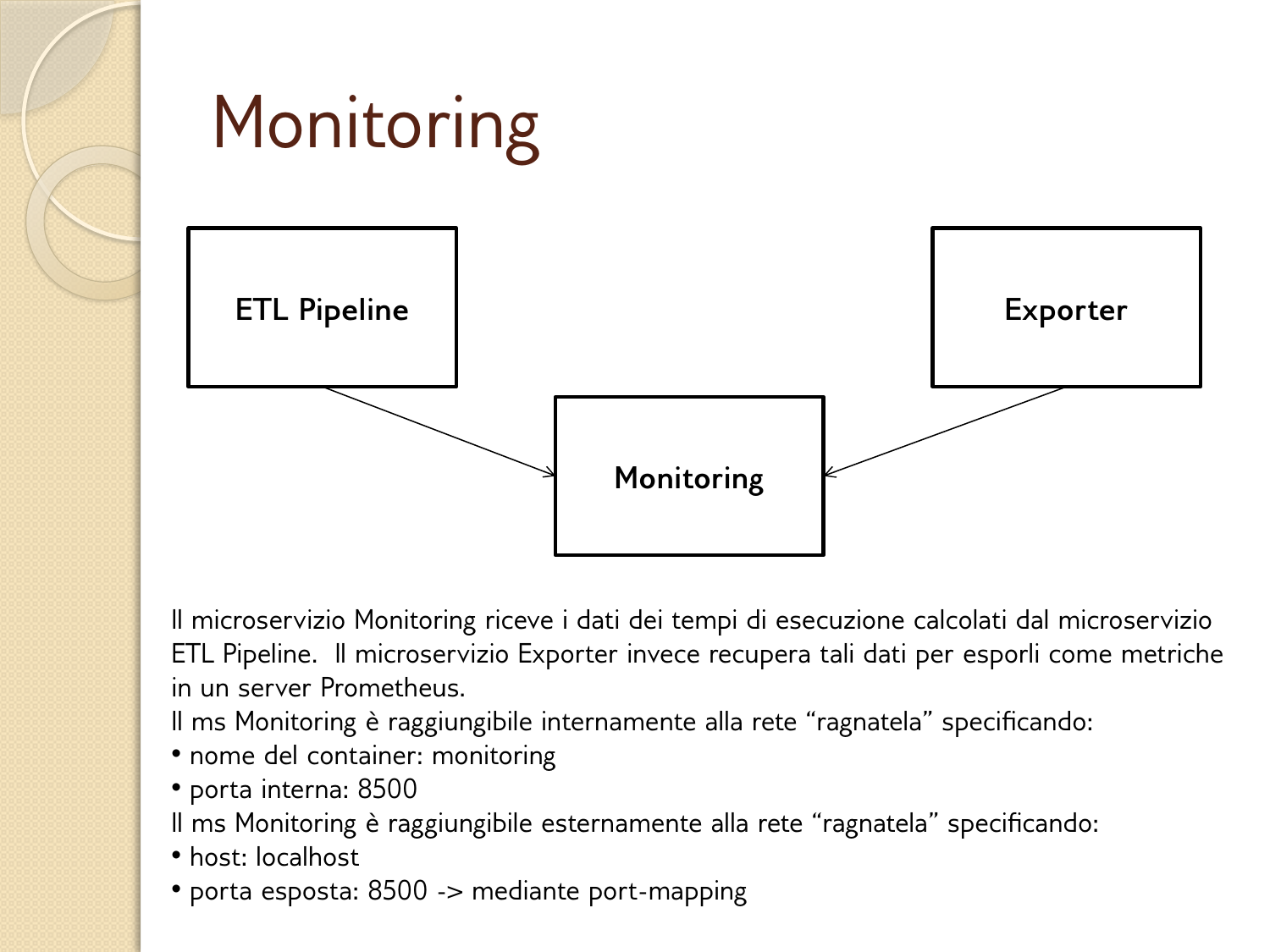

# Monitoring
ETL Pipeline
Exporter
Monitoring
Il microservizio Monitoring riceve i dati dei tempi di esecuzione calcolati dal microservizio ETL Pipeline.  Il microservizio Exporter invece recupera tali dati per esporli come metriche in un server Prometheus.
Il ms Monitoring è raggiungibile internamente alla rete “ragnatela” specificando:
 nome del container: monitoring
 porta interna: 8500
Il ms Monitoring è raggiungibile esternamente alla rete “ragnatela” specificando:
 host: localhost
 porta esposta: 8500 -> mediante port-mapping